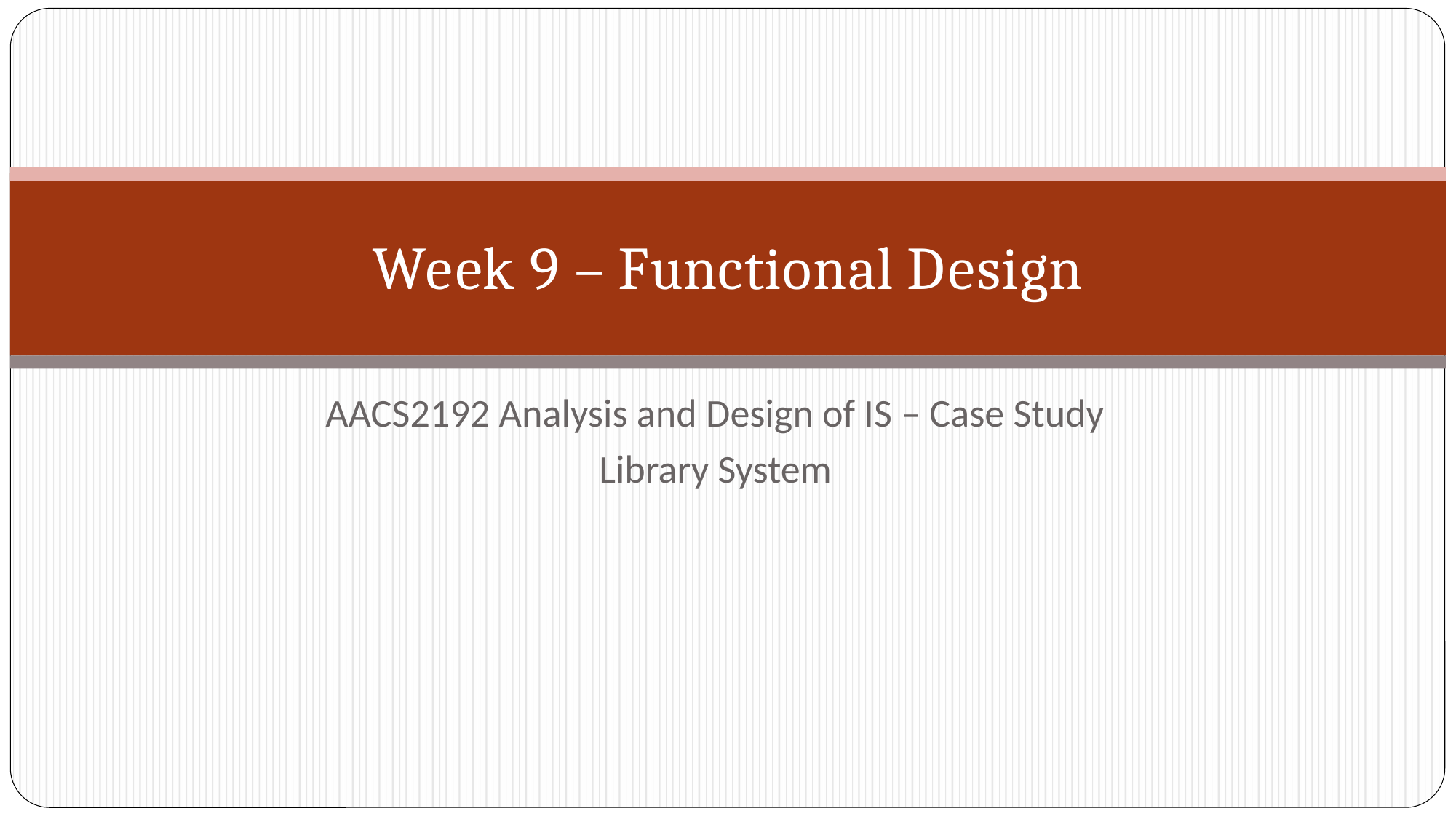

# Week 9 – Functional Design
AACS2192 Analysis and Design of IS – Case Study
Library System